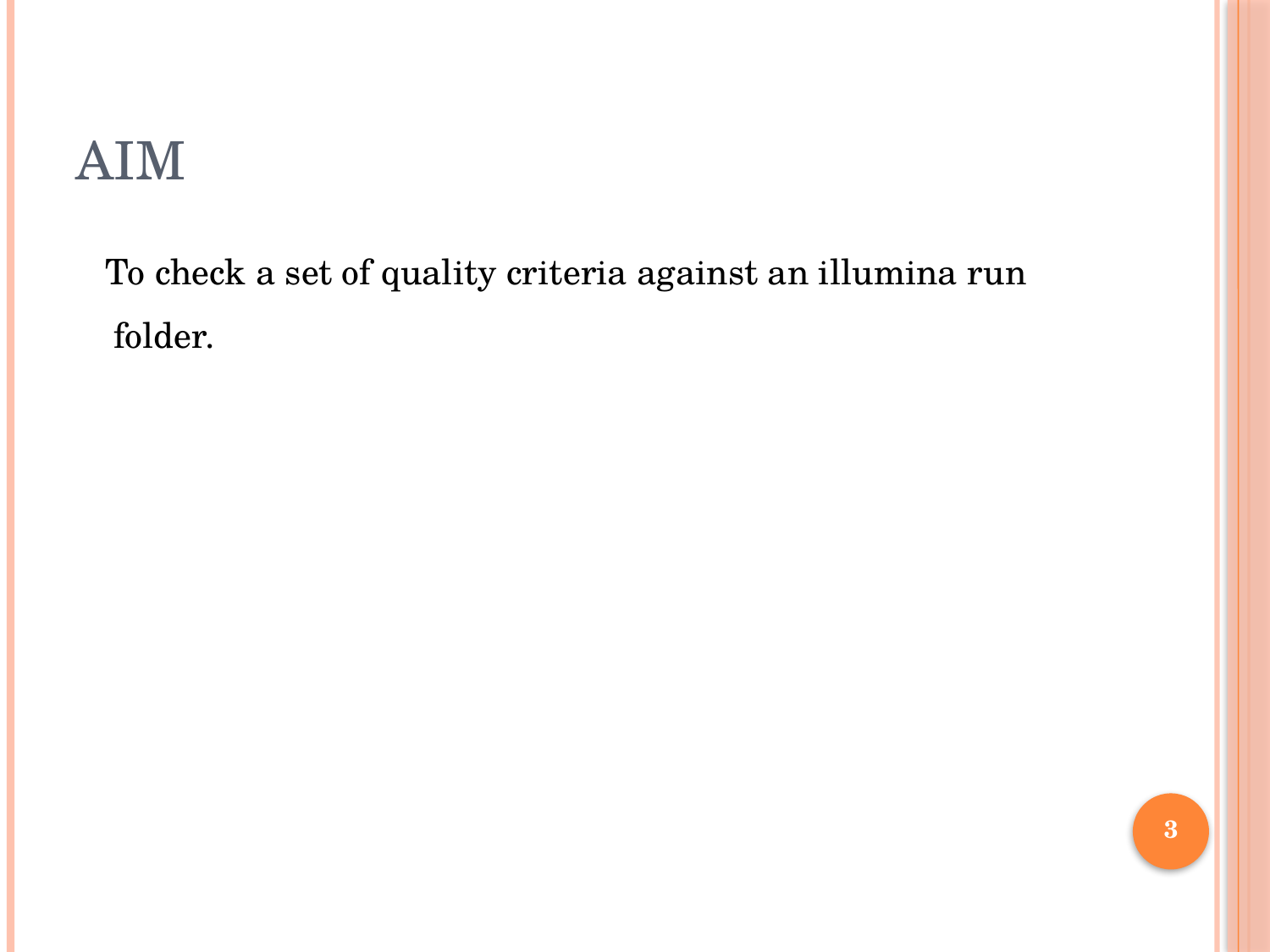

# AIM
   To check a set of quality criteria against an illumina run folder.
3